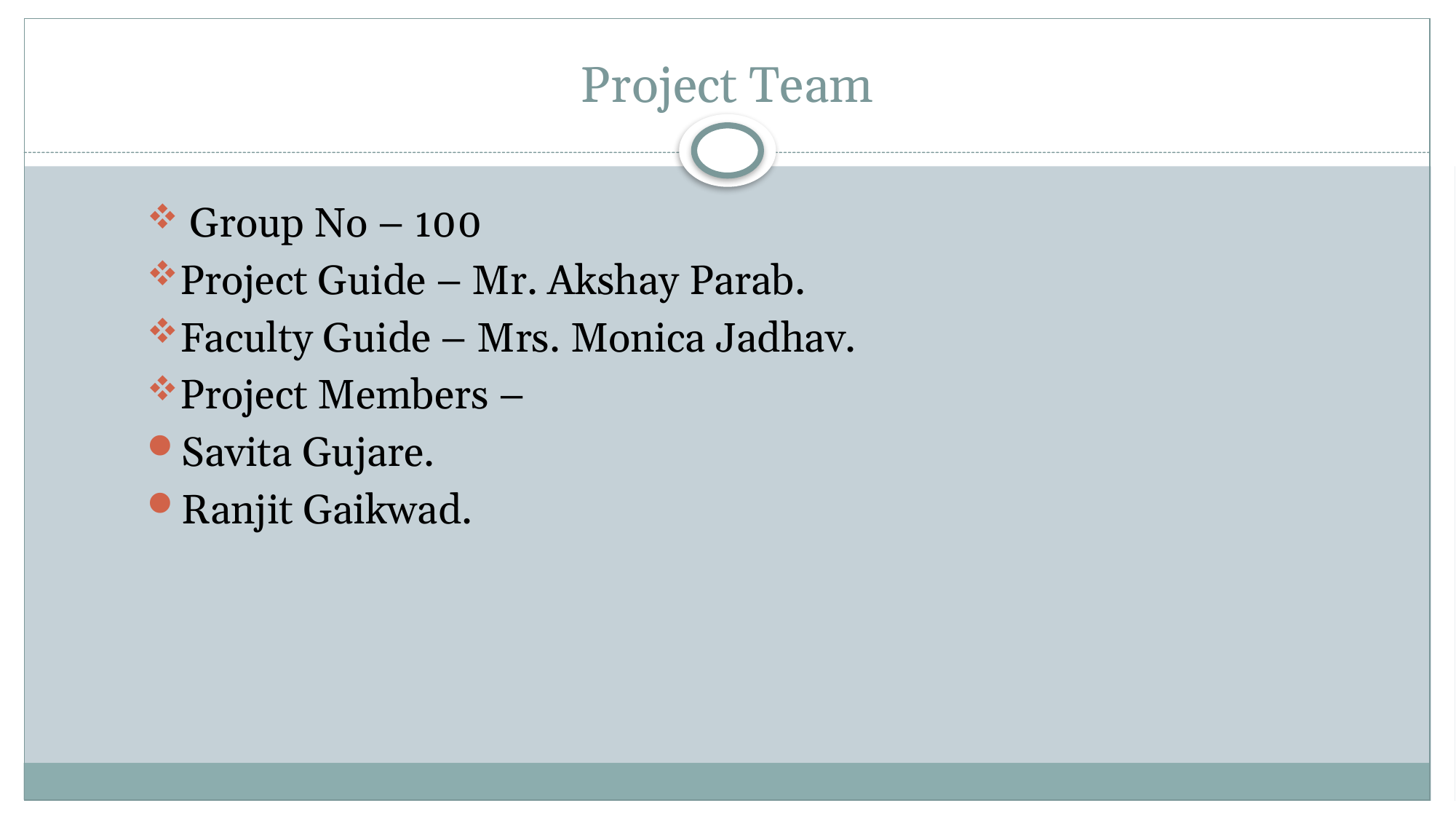

Project Team
 Group No – 100
Project Guide – Mr. Akshay Parab.
Faculty Guide – Mrs. Monica Jadhav.
Project Members –
Savita Gujare.
Ranjit Gaikwad.